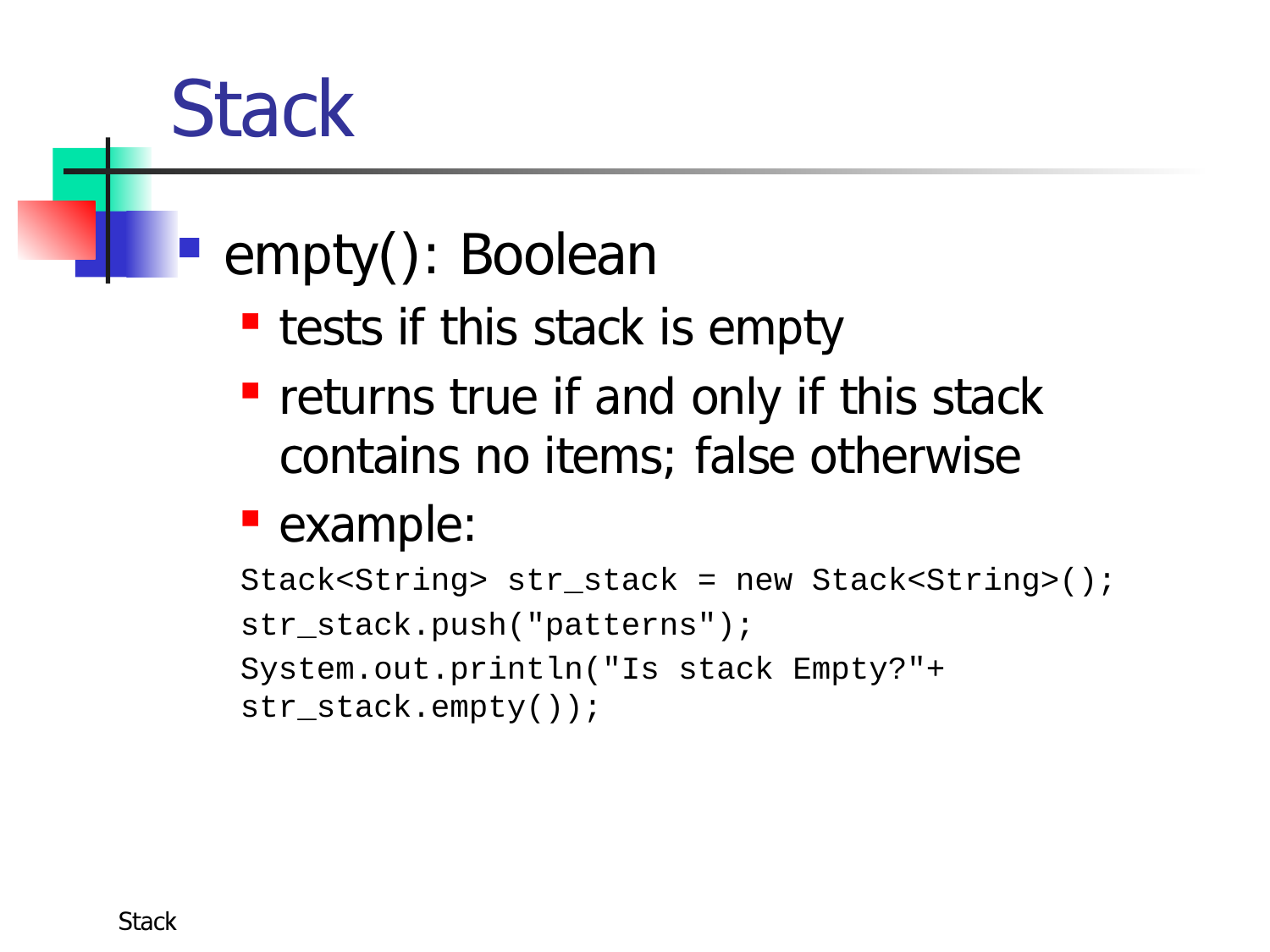

# Stack
empty(): Boolean
tests if this stack is empty
returns true if and only if this stack contains no items; false otherwise
example:
Stack<String> str_stack = new Stack<String>();
str_stack.push("patterns");
System.out.println("Is stack Empty?"+ str_stack.empty());

Stack